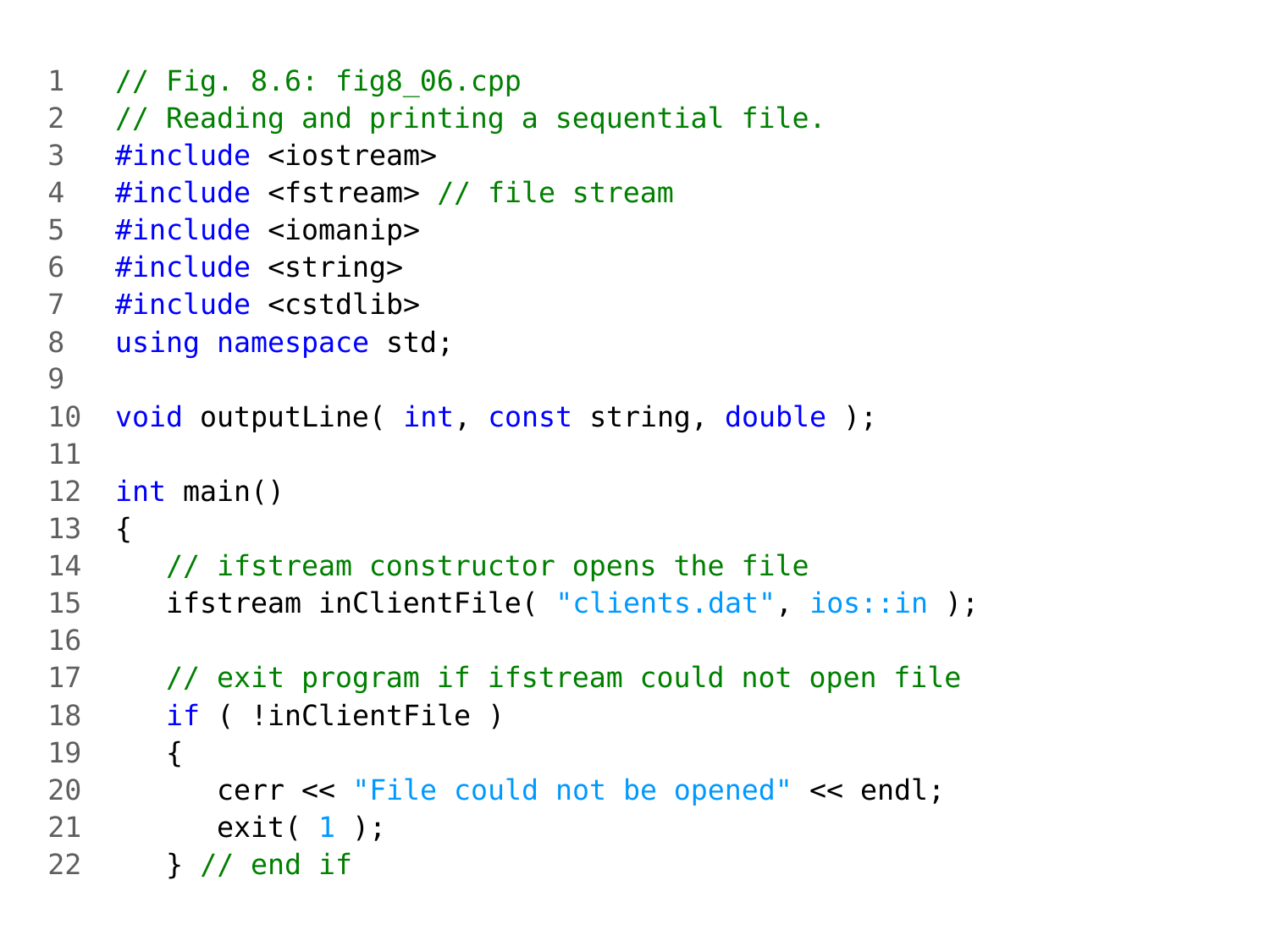

1   // Fig. 8.6: fig8_06.cpp
2   // Reading and printing a sequential file.
3   #include <iostream>
4   #include <fstream> // file stream
5   #include <iomanip>
6   #include <string>
7   #include <cstdlib>
8   using namespace std;
9
10  void outputLine( int, const string, double );
11
12  int main()
13  {
14     // ifstream constructor opens the file
15     ifstream inClientFile( "clients.dat", ios::in );
16
17     // exit program if ifstream could not open file
18     if ( !inClientFile )
19     {
20        cerr << "File could not be opened" << endl;
21        exit( 1 );
22     } // end if